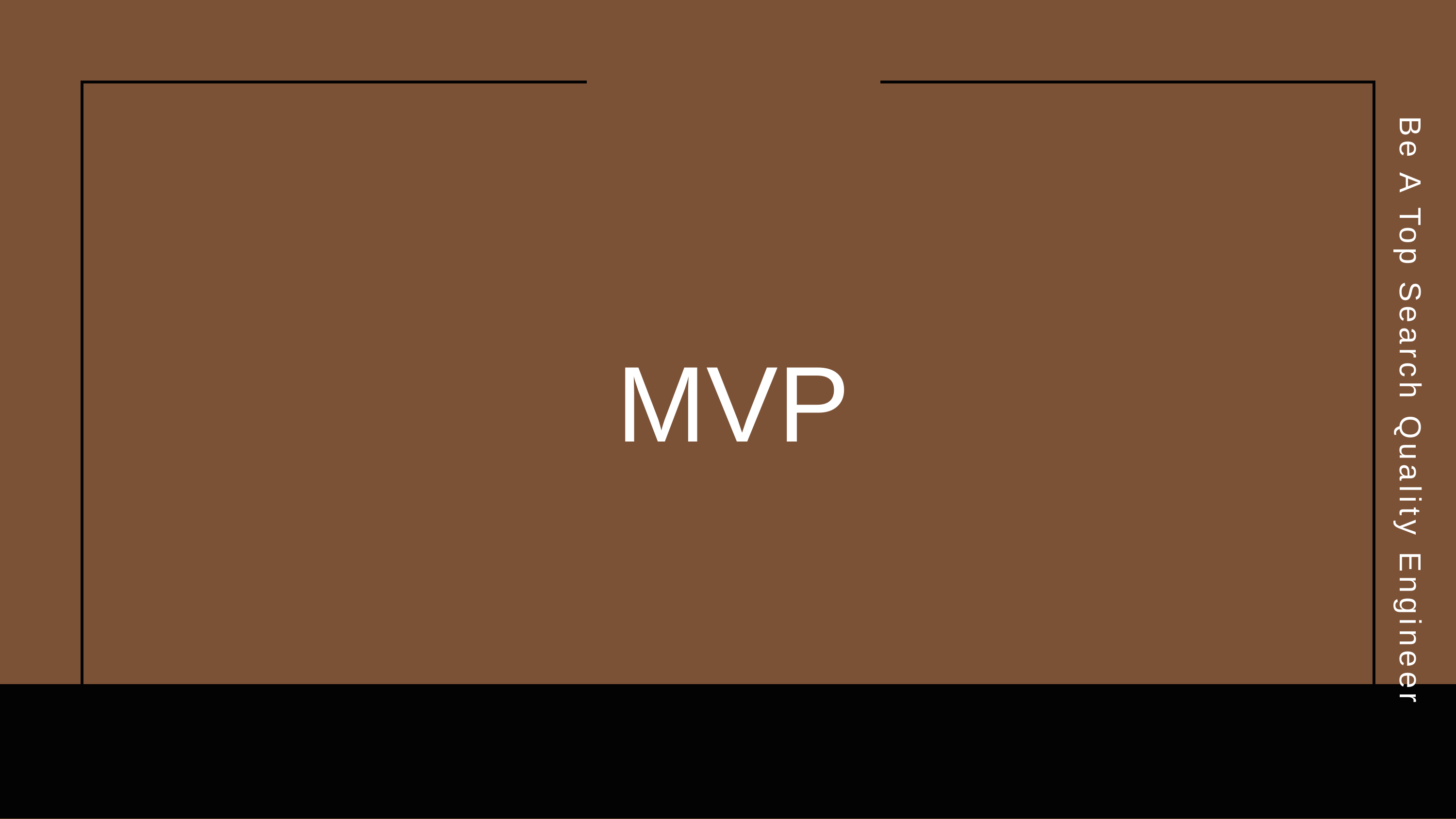

MVP
Be A Top Search Quality Engineer